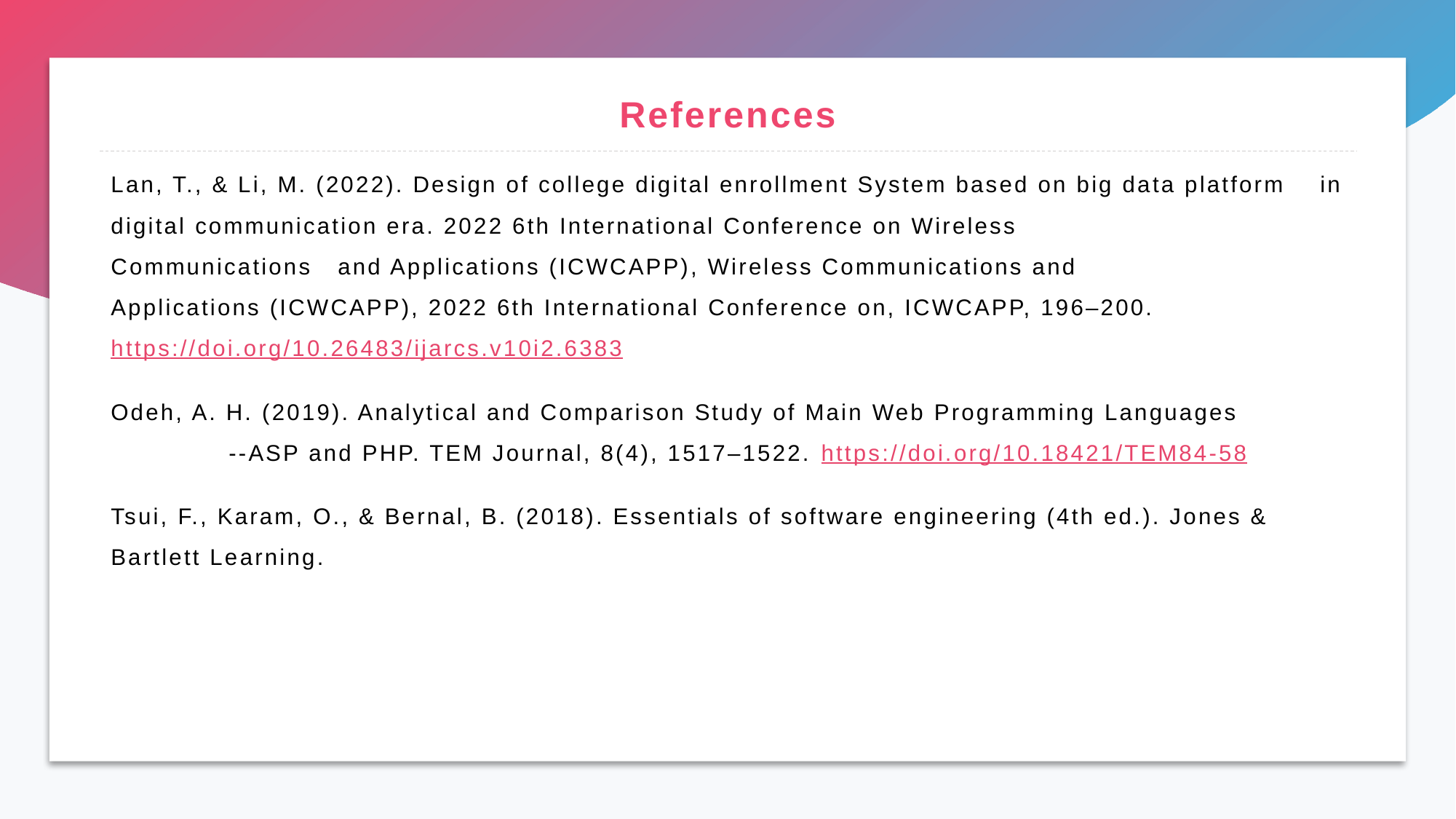

# References
Lan, T., & Li, M. (2022). Design of college digital enrollment System based on big data platform	 in digital communication era. 2022 6th International Conference on Wireless			 Communications	 and Applications (ICWCAPP), Wireless Communications and		 Applications (ICWCAPP), 2022 6th International Conference on, ICWCAPP, 196–200.	https://doi.org/10.26483/ijarcs.v10i2.6383
Odeh, A. H. (2019). Analytical and Comparison Study of Main Web Programming Languages		 --ASP and PHP. TEM Journal, 8(4), 1517–1522. https://doi.org/10.18421/TEM84-58
Tsui, F., Karam, O., & Bernal, B. (2018). Essentials of software engineering (4th ed.). Jones & 	Bartlett Learning.